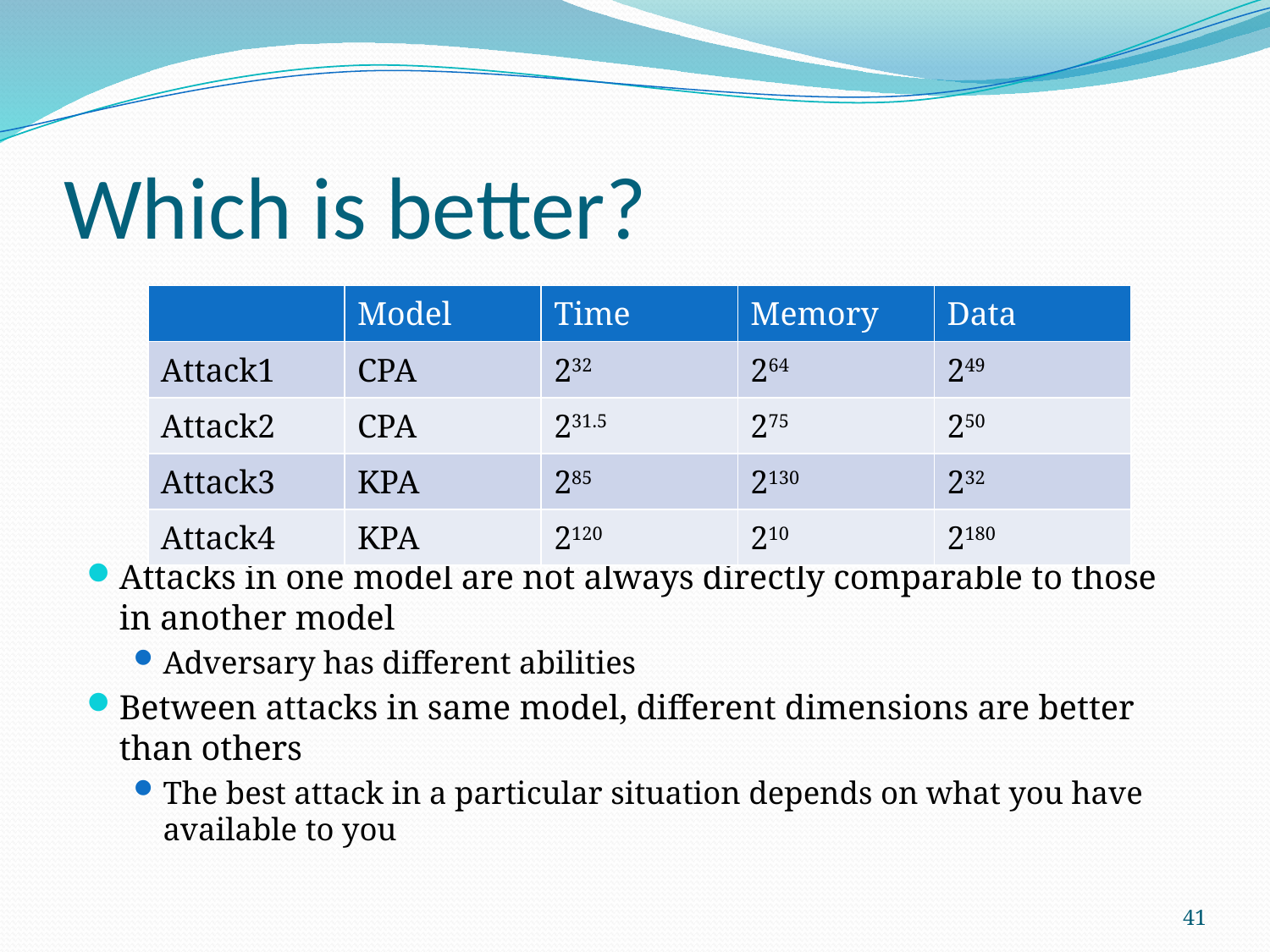

# Which is better?
|  | Model | Time | Memory | Data |
| --- | --- | --- | --- | --- |
| Attack1 | CPA | 232 | 264 | 249 |
| Attack2 | CPA | 231.5 | 275 | 250 |
| Attack3 | KPA | 285 | 2130 | 232 |
| Attack4 | KPA | 2120 | 210 | 2180 |
Attacks in one model are not always directly comparable to those in another model
Adversary has different abilities
Between attacks in same model, different dimensions are better than others
The best attack in a particular situation depends on what you have available to you
41